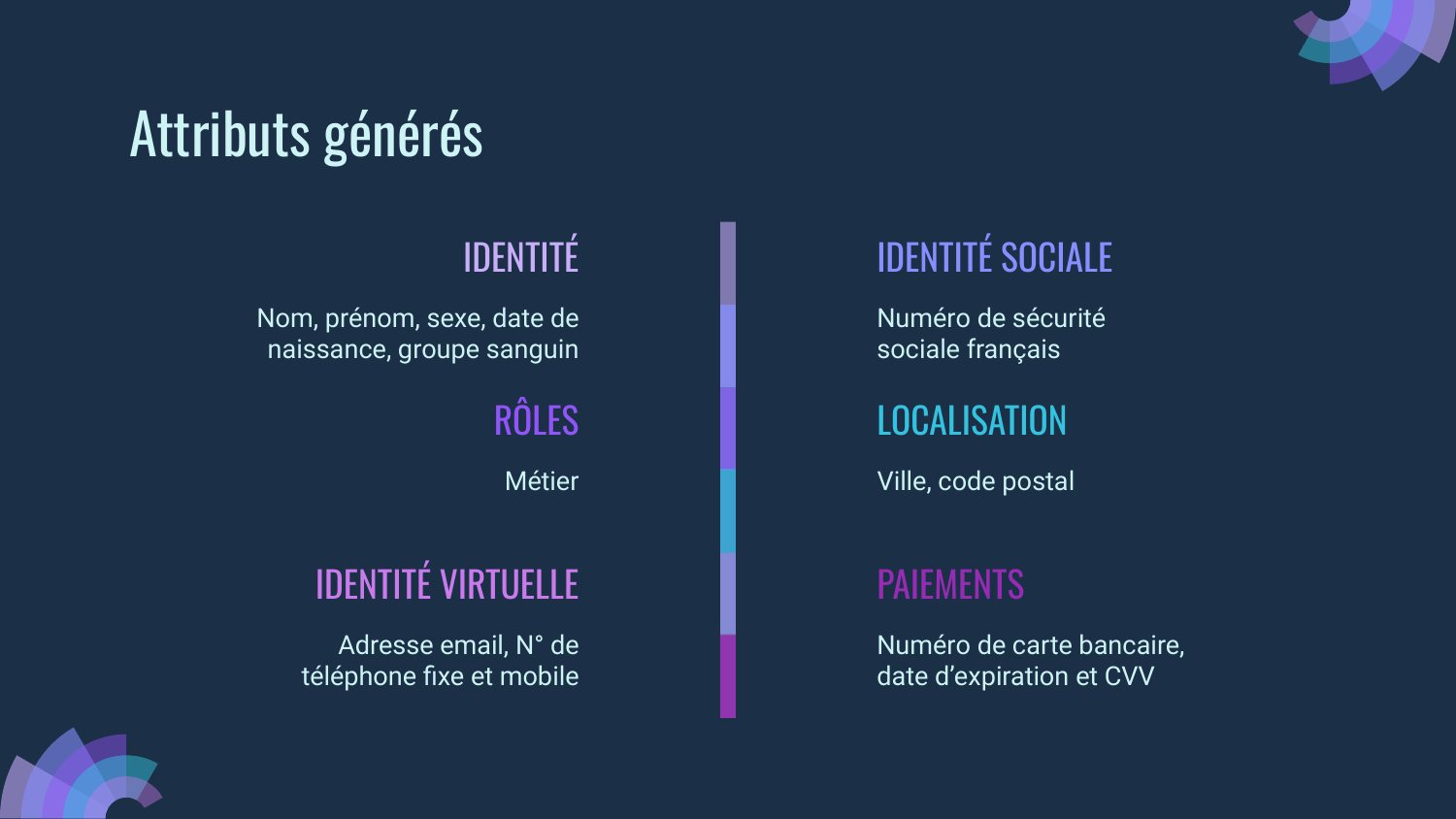

# Attributs générés
IDENTITÉ
IDENTITÉ SOCIALE
Nom, prénom, sexe, date de naissance, groupe sanguin
Numéro de sécurité sociale français
RÔLES
LOCALISATION
Métier
Ville, code postal
PAIEMENTS
IDENTITÉ VIRTUELLE
Adresse email, N° de téléphone fixe et mobile
Numéro de carte bancaire, date d’expiration et CVV